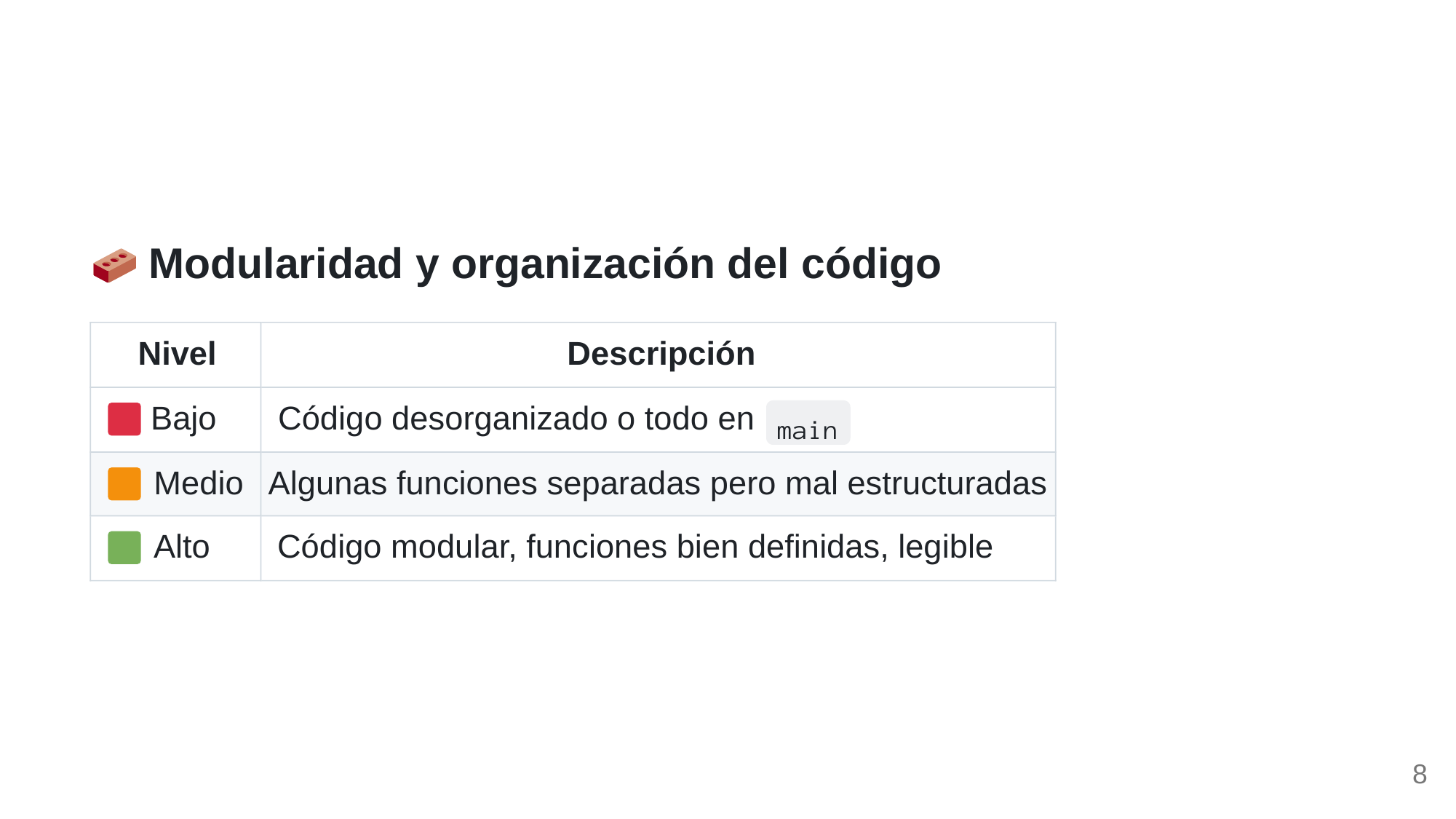

Modularidad y organización del código

Nivel
Descripción

 Bajo
Código desorganizado o todo en

main

 Medio
Algunas funciones separadas pero mal estructuradas

 Alto
Código modular, funciones bien definidas, legible

8